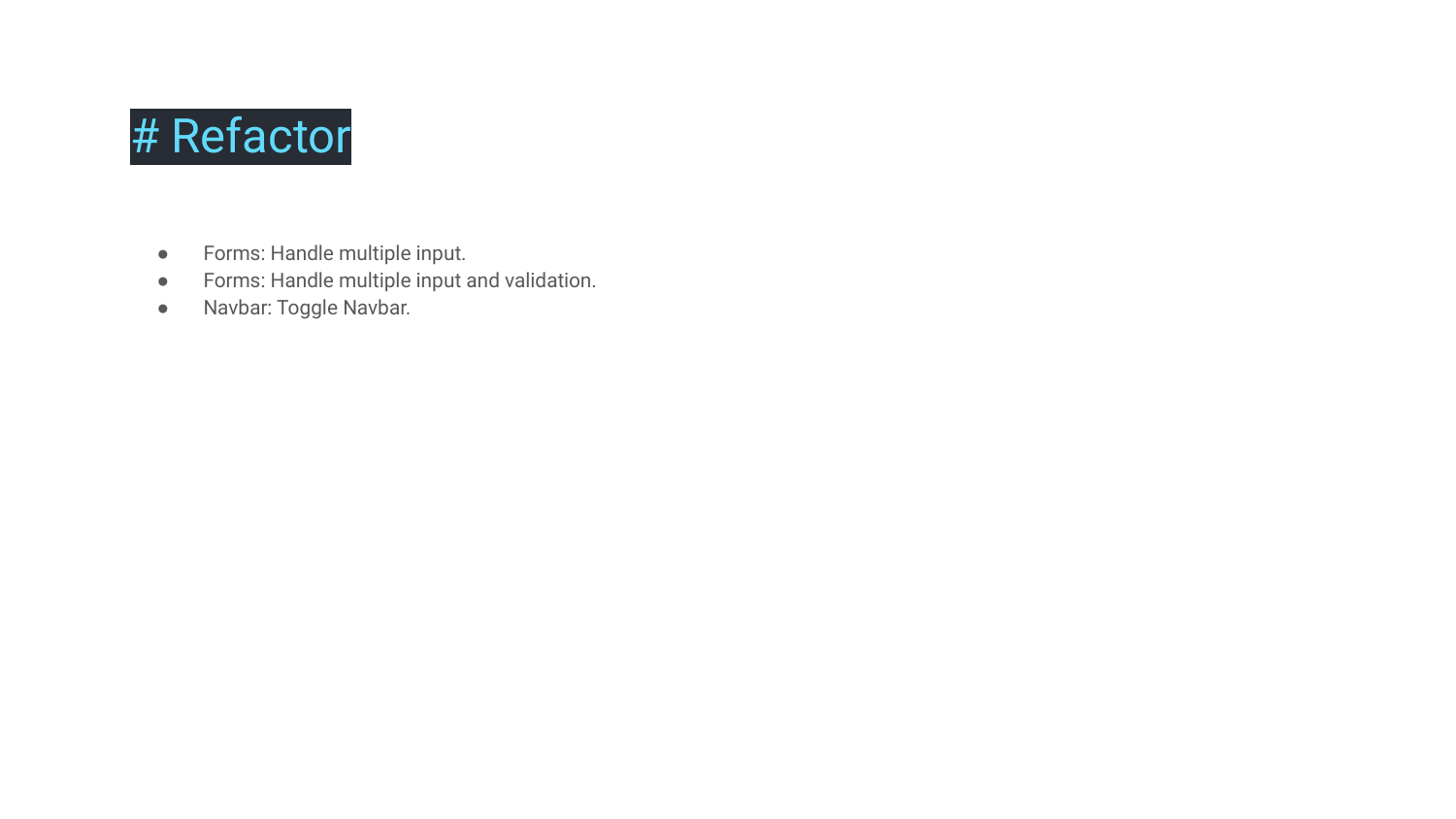

# Refactor
Forms: Handle multiple input.
Forms: Handle multiple input and validation.
Navbar: Toggle Navbar.